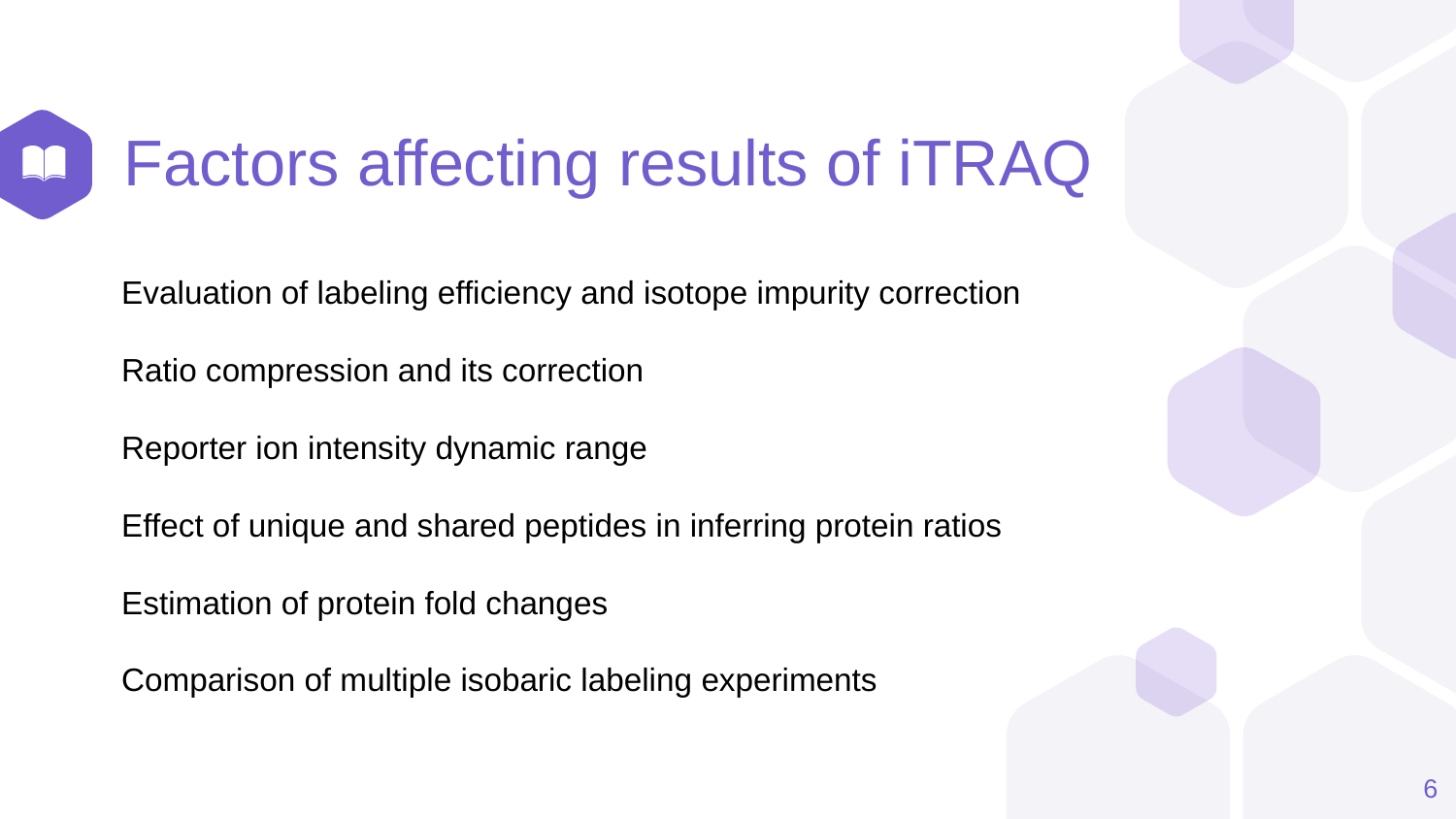

# Factors affecting results of iTRAQ

Evaluation of labeling efficiency and isotope impurity correction

Ratio compression and its correction

Reporter ion intensity dynamic range

Effect of unique and shared peptides in inferring protein ratios

Estimation of protein fold changes

Comparison of multiple isobaric labeling experiments
6